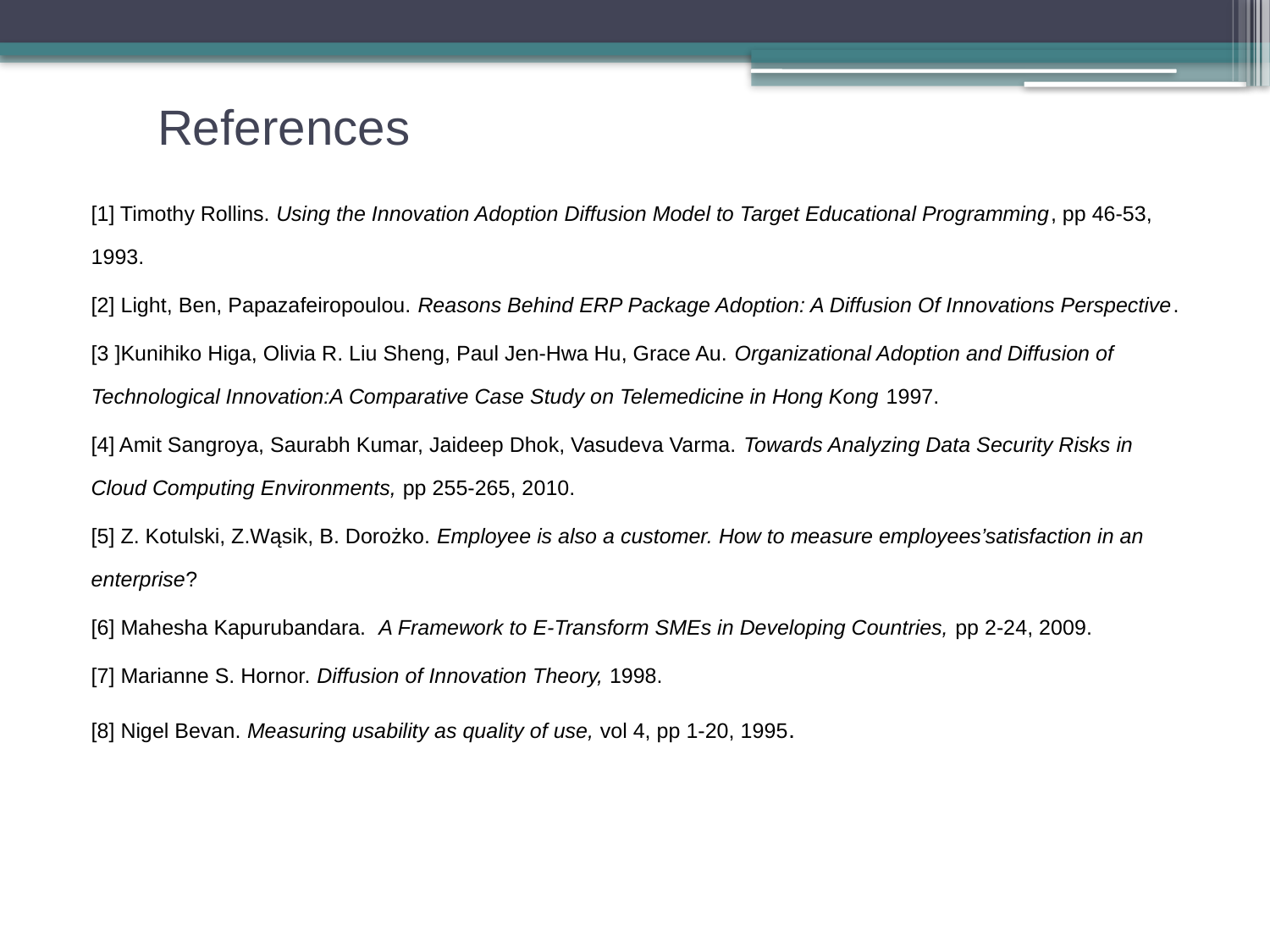

# References
[1] Timothy Rollins. Using the Innovation Adoption Diffusion Model to Target Educational Programming, pp 46-53, 1993.
[2] Light, Ben, Papazafeiropoulou. Reasons Behind ERP Package Adoption: A Diffusion Of Innovations Perspective.
[3 ]Kunihiko Higa, Olivia R. Liu Sheng, Paul Jen-Hwa Hu, Grace Au. Organizational Adoption and Diffusion of Technological Innovation:A Comparative Case Study on Telemedicine in Hong Kong 1997.
[4] Amit Sangroya, Saurabh Kumar, Jaideep Dhok, Vasudeva Varma. Towards Analyzing Data Security Risks in Cloud Computing Environments, pp 255-265, 2010.
[5] Z. Kotulski, Z.Wąsik, B. Dorożko. Employee is also a customer. How to measure employees’satisfaction in an enterprise?
[6] Mahesha Kapurubandara.  A Framework to E-Transform SMEs in Developing Countries, pp 2-24, 2009.
[7] Marianne S. Hornor. Diffusion of Innovation Theory, 1998.
[8] Nigel Bevan. Measuring usability as quality of use, vol 4, pp 1-20, 1995.